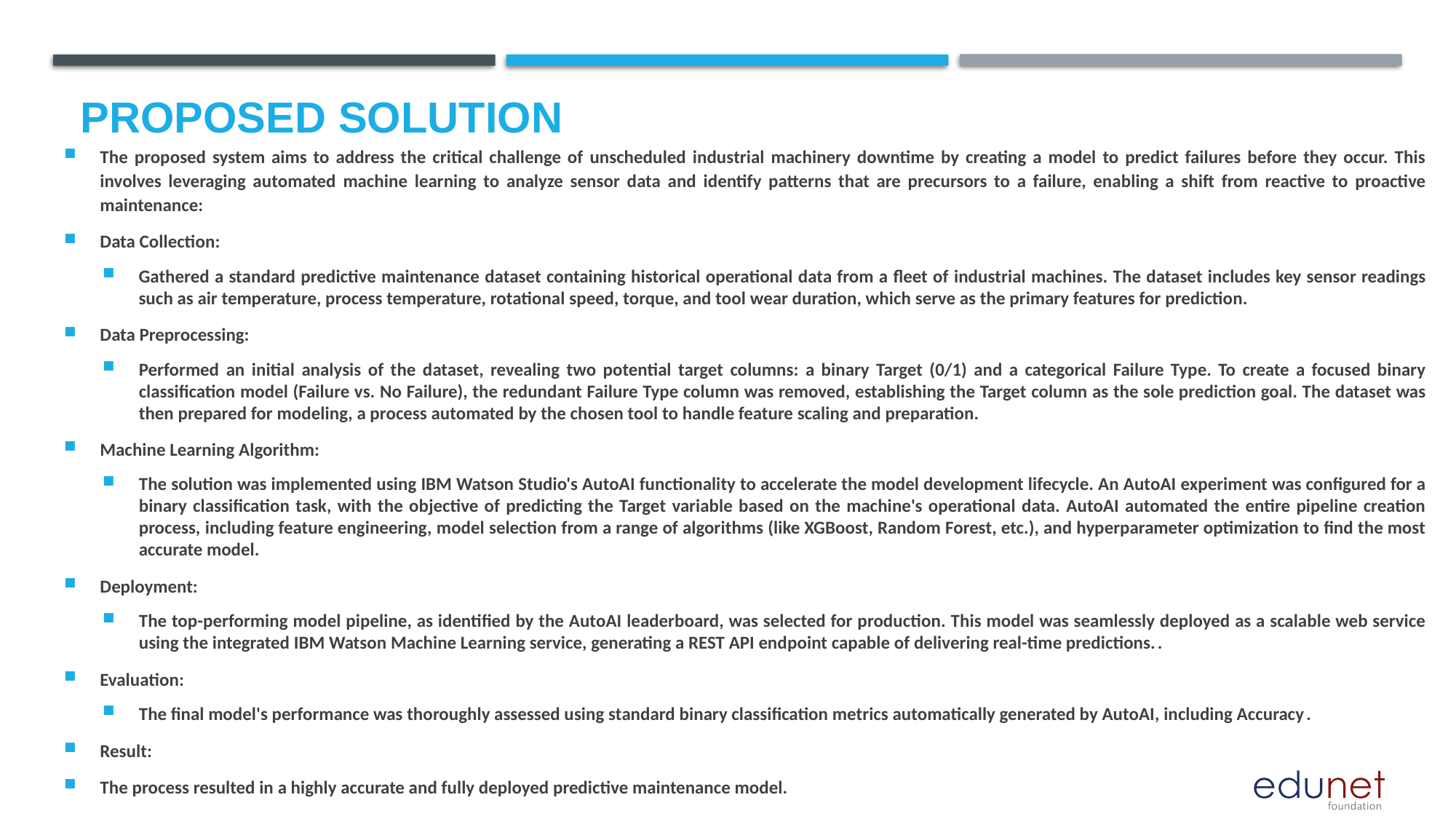

# Proposed Solution

The proposed system aims to address the critical challenge of unscheduled industrial machinery downtime by creating a model to predict failures before they occur. This involves leveraging automated machine learning to analyze sensor data and identify patterns that are precursors to a failure, enabling a shift from reactive to proactive maintenance:
Data Collection:
Gathered a standard predictive maintenance dataset containing historical operational data from a fleet of industrial machines. The dataset includes key sensor readings such as air temperature, process temperature, rotational speed, torque, and tool wear duration, which serve as the primary features for prediction.
Data Preprocessing:
Performed an initial analysis of the dataset, revealing two potential target columns: a binary Target (0/1) and a categorical Failure Type. To create a focused binary classification model (Failure vs. No Failure), the redundant Failure Type column was removed, establishing the Target column as the sole prediction goal. The dataset was then prepared for modeling, a process automated by the chosen tool to handle feature scaling and preparation.
Machine Learning Algorithm:
The solution was implemented using IBM Watson Studio's AutoAI functionality to accelerate the model development lifecycle. An AutoAI experiment was configured for a binary classification task, with the objective of predicting the Target variable based on the machine's operational data. AutoAI automated the entire pipeline creation process, including feature engineering, model selection from a range of algorithms (like XGBoost, Random Forest, etc.), and hyperparameter optimization to find the most accurate model.
Deployment:
The top-performing model pipeline, as identified by the AutoAI leaderboard, was selected for production. This model was seamlessly deployed as a scalable web service using the integrated IBM Watson Machine Learning service, generating a REST API endpoint capable of delivering real-time predictions..
Evaluation:
The final model's performance was thoroughly assessed using standard binary classification metrics automatically generated by AutoAI, including Accuracy.
Result:
The process resulted in a highly accurate and fully deployed predictive maintenance model.